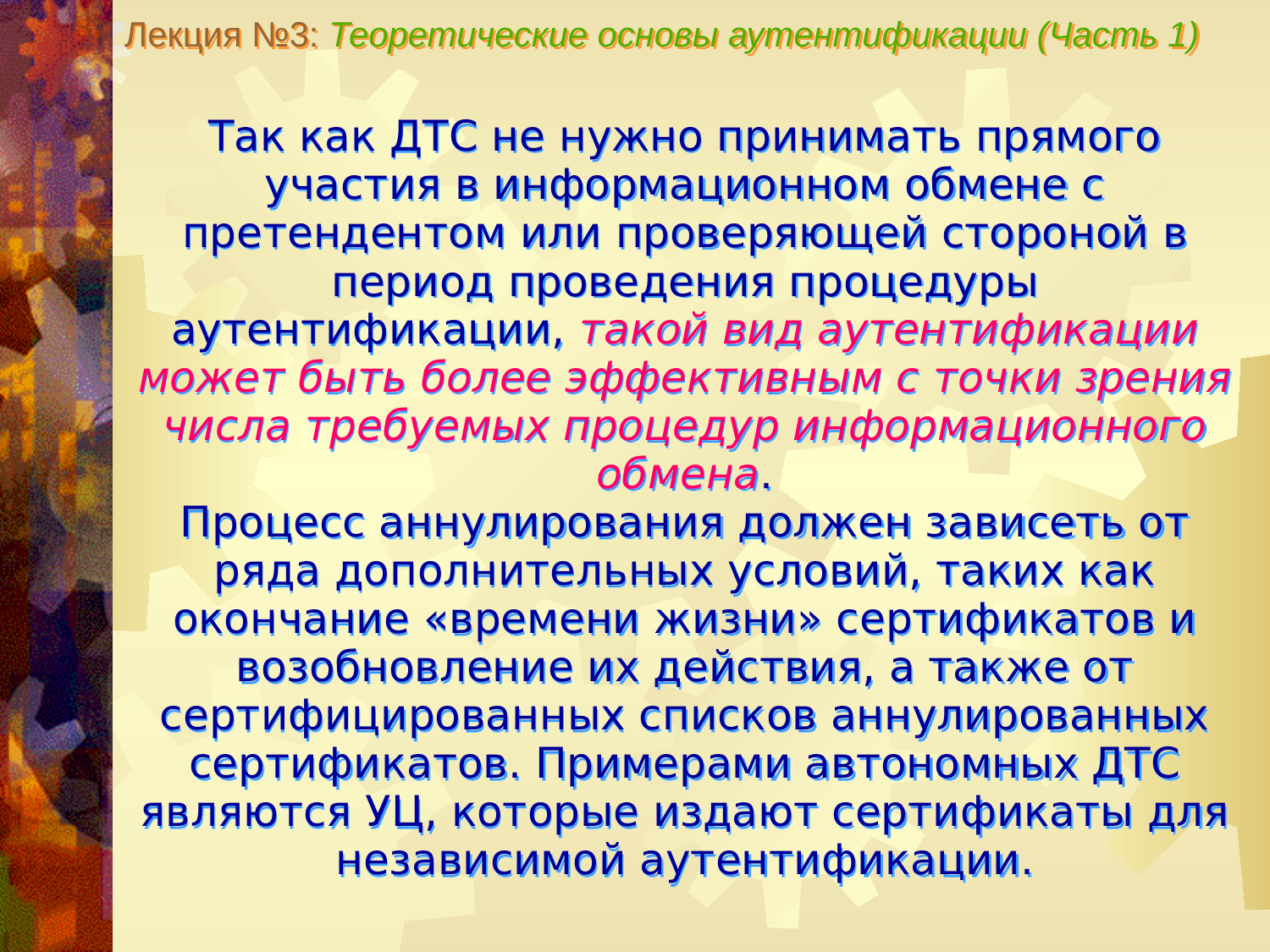

Лекция №3: Теоретические основы аутентификации (Часть 1)
Так как ДТС не нужно принимать прямого участия в информационном обмене с претендентом или проверяющей стороной в период проведения процедуры аутентификации, такой вид аутентификации может быть более эффективным с точки зрения числа требуемых процедур информационного обмена.
Процесс аннулирования должен зависеть от ряда дополнительных условий, таких как окончание «времени жизни» сертификатов и возобновление их действия, а также от сертифицированных списков аннулированных сертификатов. Примерами автономных ДТС являются УЦ, которые издают сертификаты для независимой аутентификации.